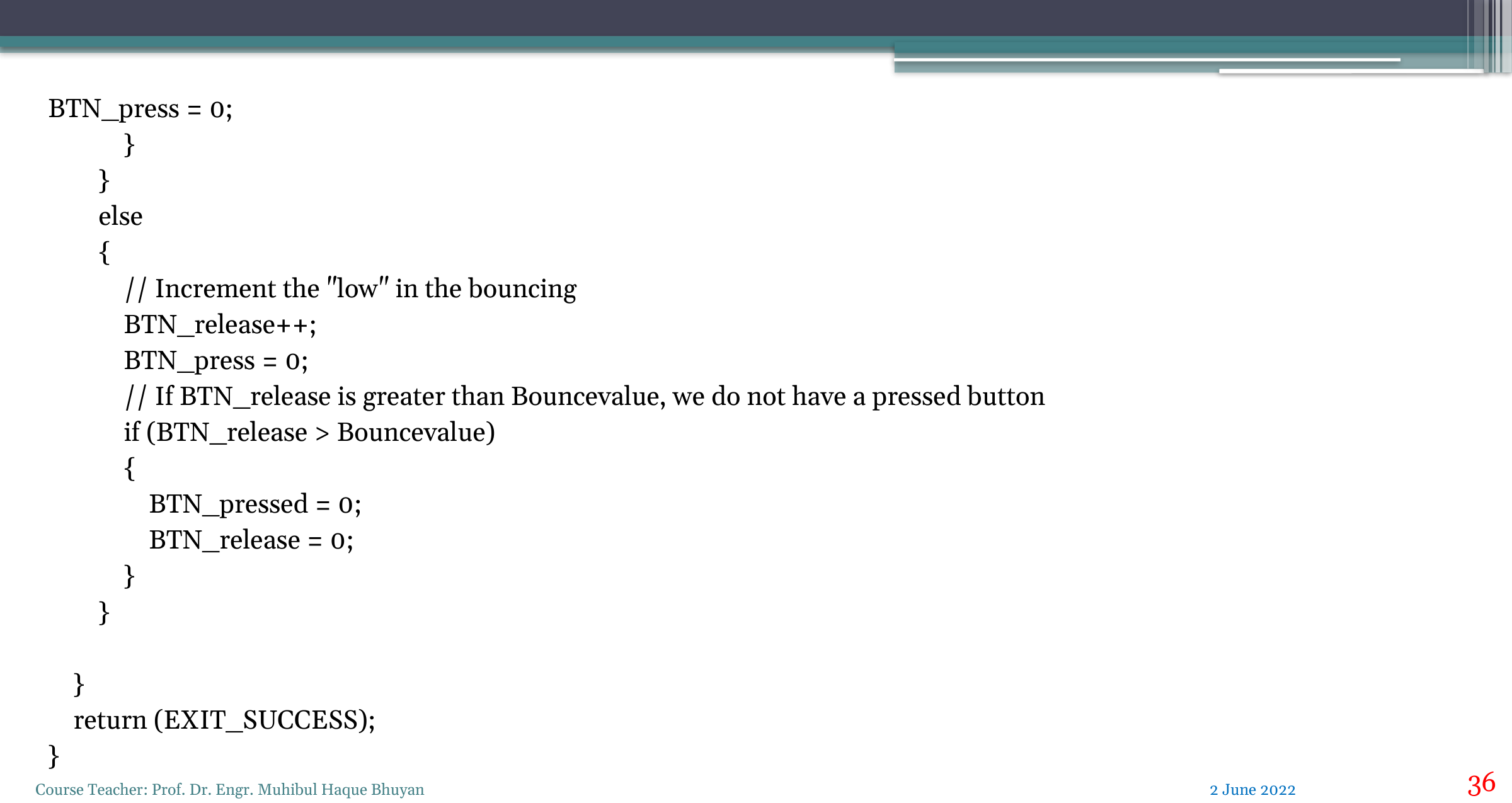

BTN_press = 0;
            }
        }
        else
        {
            // Increment the "low" in the bouncing
            BTN_release++;
            BTN_press = 0;
            // If BTN_release is greater than Bouncevalue, we do not have a pressed button
            if (BTN_release > Bouncevalue)
            {
                BTN_pressed = 0;
                BTN_release = 0;
            }
        }

    }
    return (EXIT_SUCCESS);
}
36
Course Teacher: Prof. Dr. Engr. Muhibul Haque Bhuyan
2 June 2022